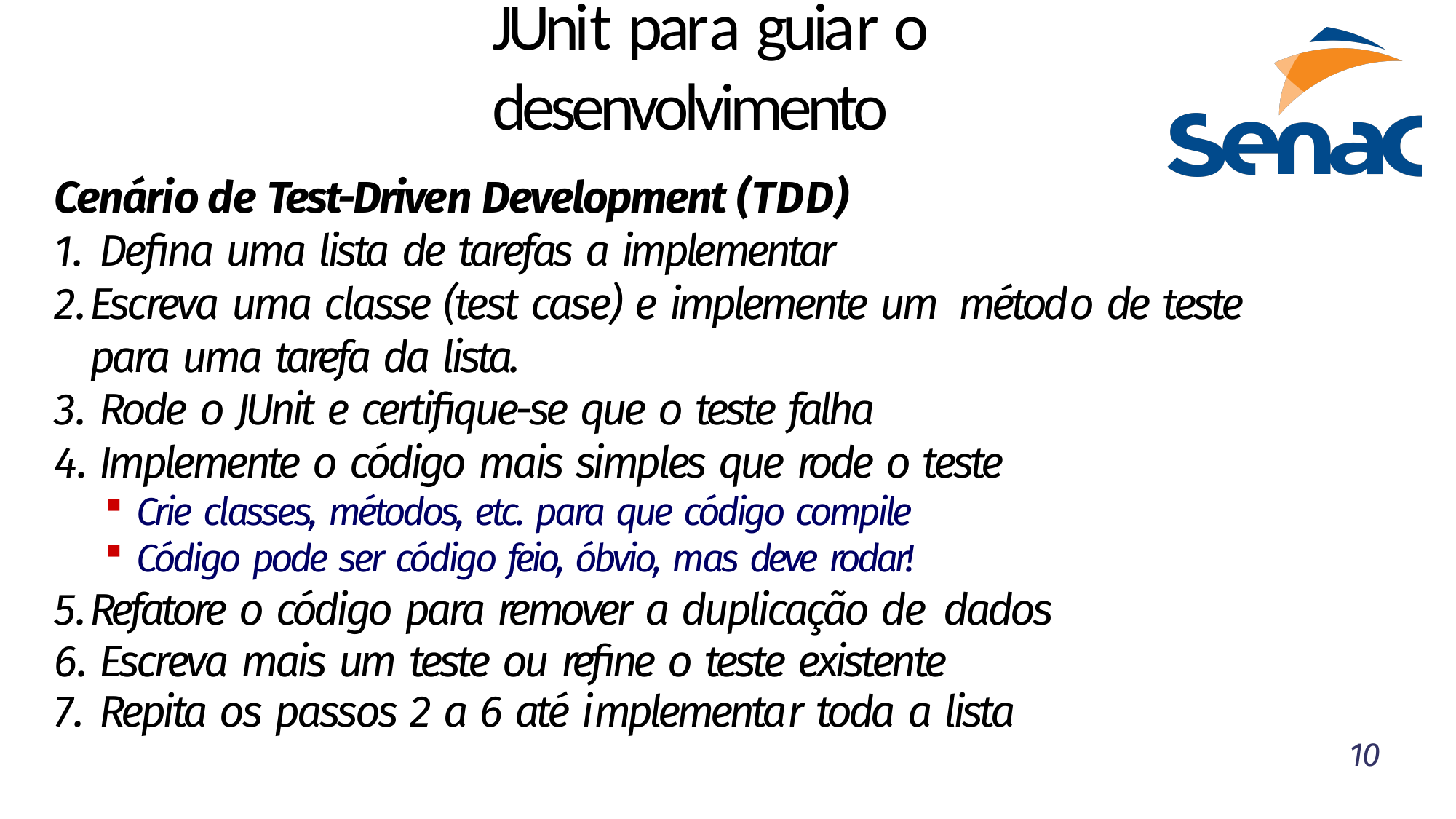

# JUnit para guiar o desenvolvimento
Cenário de Test-Driven Development (TDD)
Defina uma lista de tarefas a implementar
Escreva uma classe (test case) e implemente um  método de teste para uma tarefa da lista.
Rode o JUnit e certifique-se que o teste falha
Implemente o código mais simples que rode o teste
Crie classes, métodos, etc. para que código compile
Código pode ser código feio, óbvio, mas deve rodar!
Refatore o código para remover a duplicação de  dados
Escreva mais um teste ou refine o teste existente
Repita os passos 2 a 6 até implementar toda a lista
10